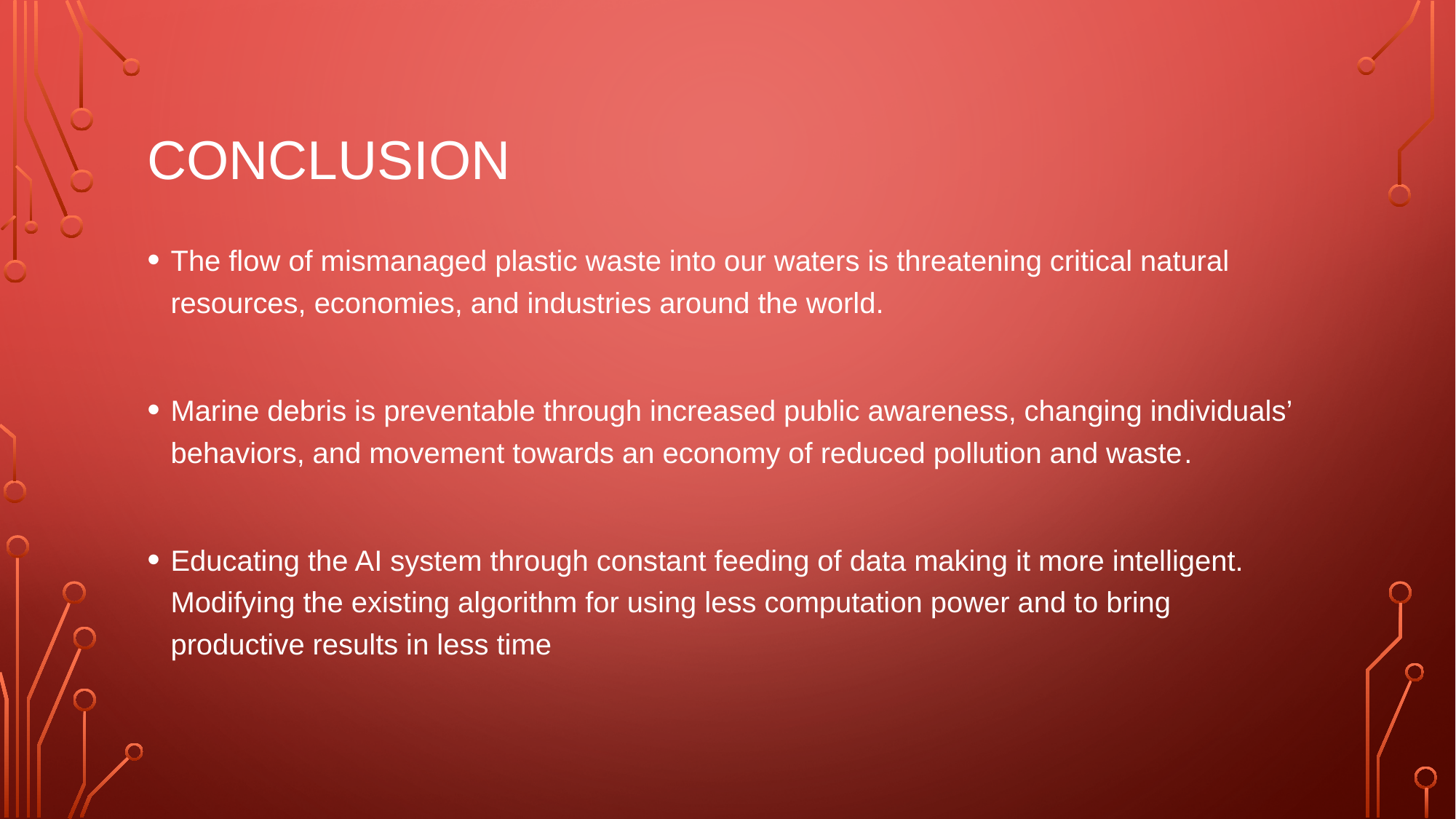

# Conclusion
The flow of mismanaged plastic waste into our waters is threatening critical natural resources, economies, and industries around the world.

Marine debris is preventable through increased public awareness, changing individuals’ behaviors, and movement towards an economy of reduced pollution and waste.

Educating the AI system through constant feeding of data making it more intelligent. Modifying the existing algorithm for using less computation power and to bring productive results in less time